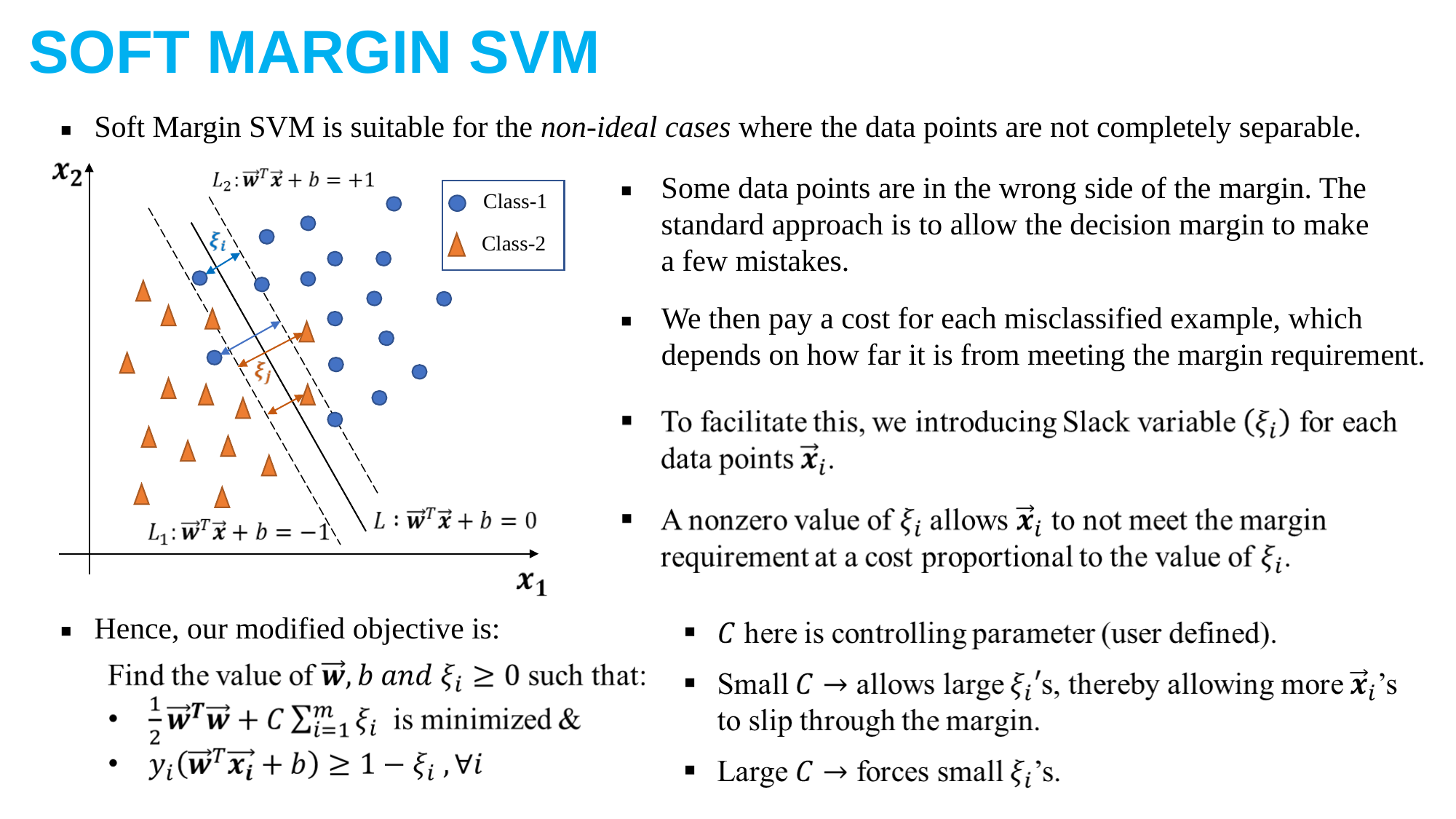

SOFT MARGIN SVM
Soft Margin SVM is suitable for the non-ideal cases where the data points are not completely separable.

Class-1

Class-2

Some data points are in the wrong side of the margin. The standard approach is to allow the decision margin to make a few mistakes.

We then pay a cost for each misclassified example, which depends on how far it is from meeting the margin requirement.

Hence, our modified objective is: